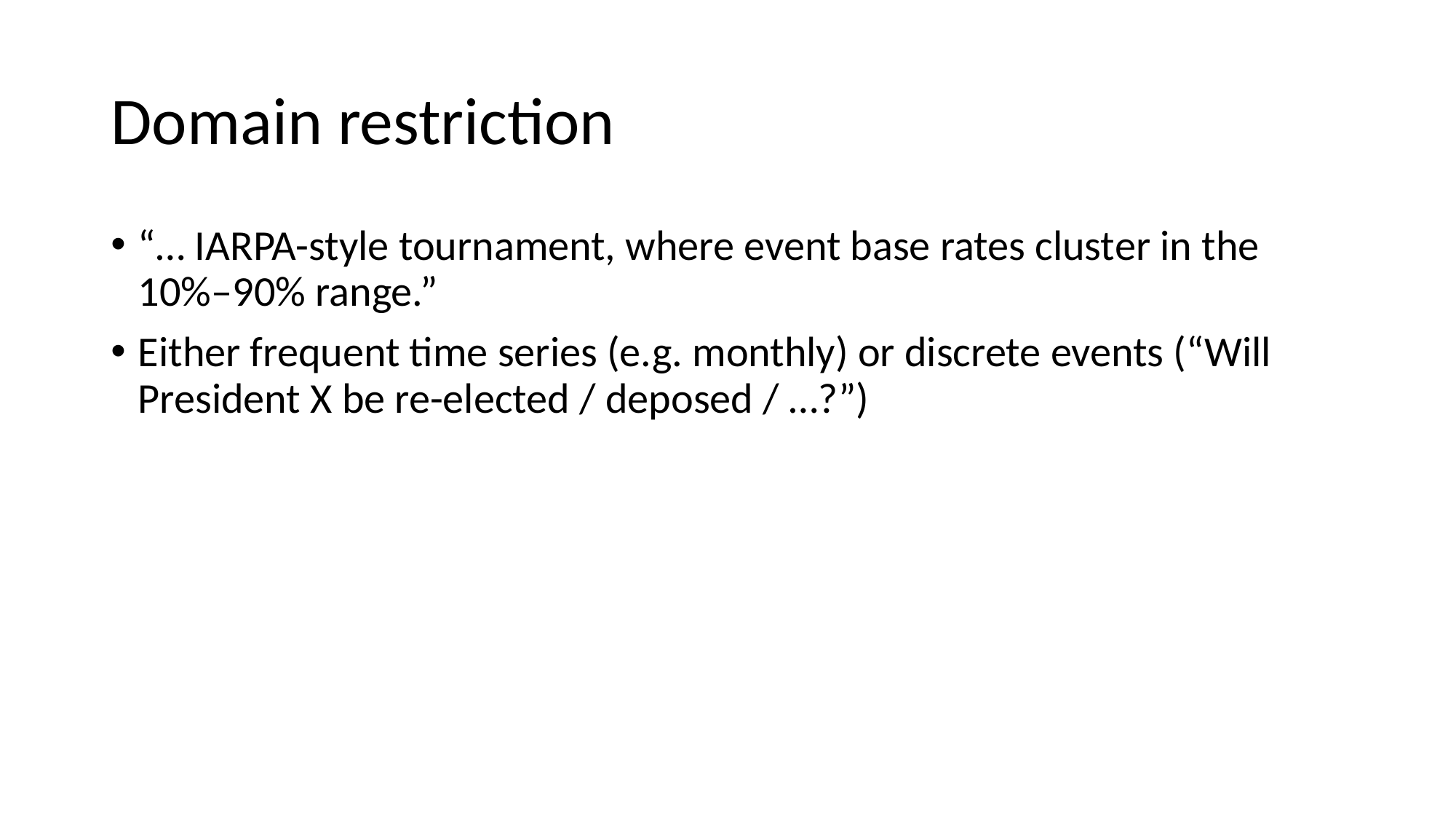

# Domain restriction
“… IARPA-style tournament, where event base rates cluster in the 10%–90% range.”
Either frequent time series (e.g. monthly) or discrete events (“Will President X be re-elected / deposed / …?”)